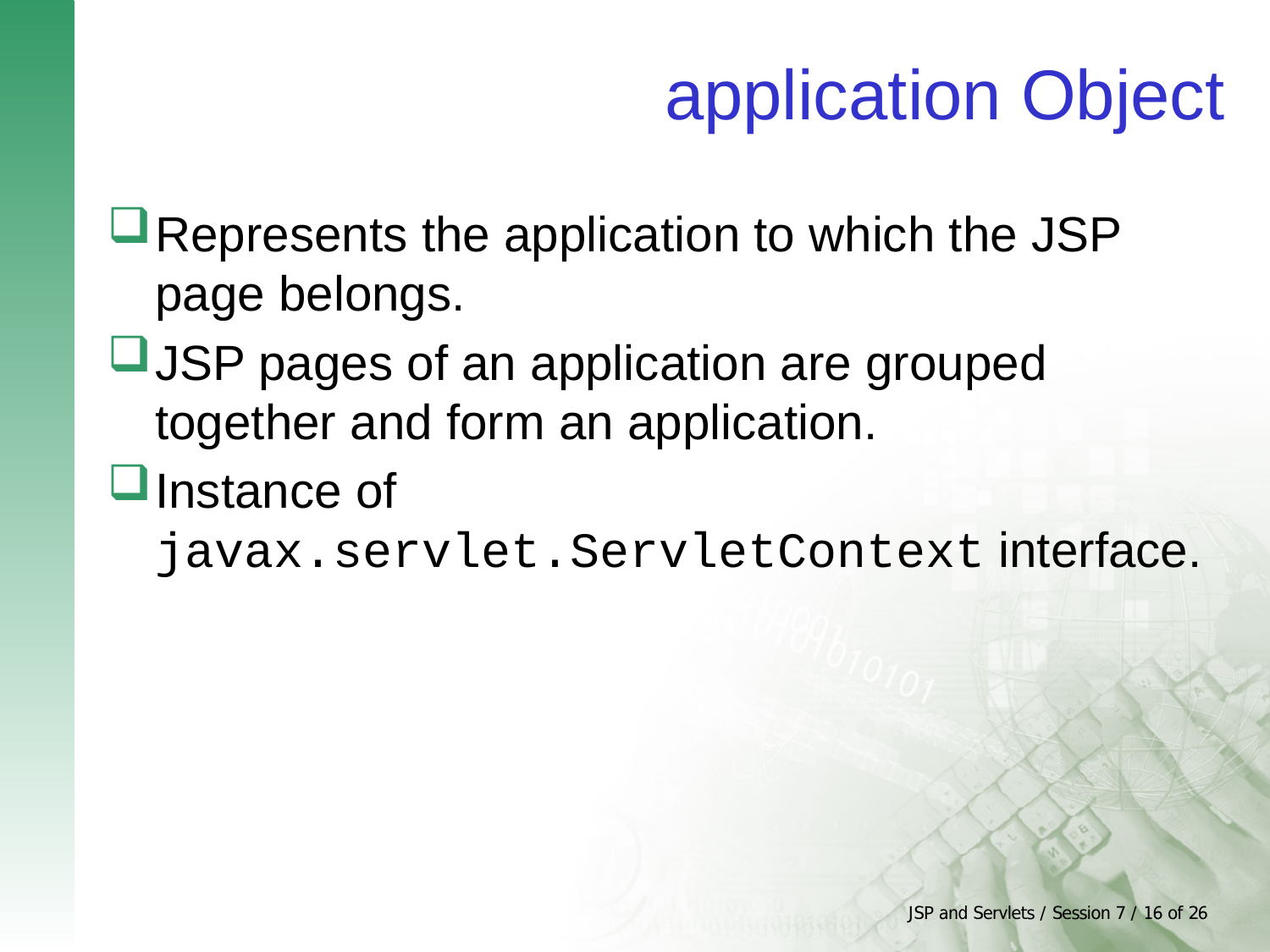

# application Object
Represents the application to which the JSP page belongs.
JSP pages of an application are grouped together and form an application.
Instance of javax.servlet.ServletContext interface.